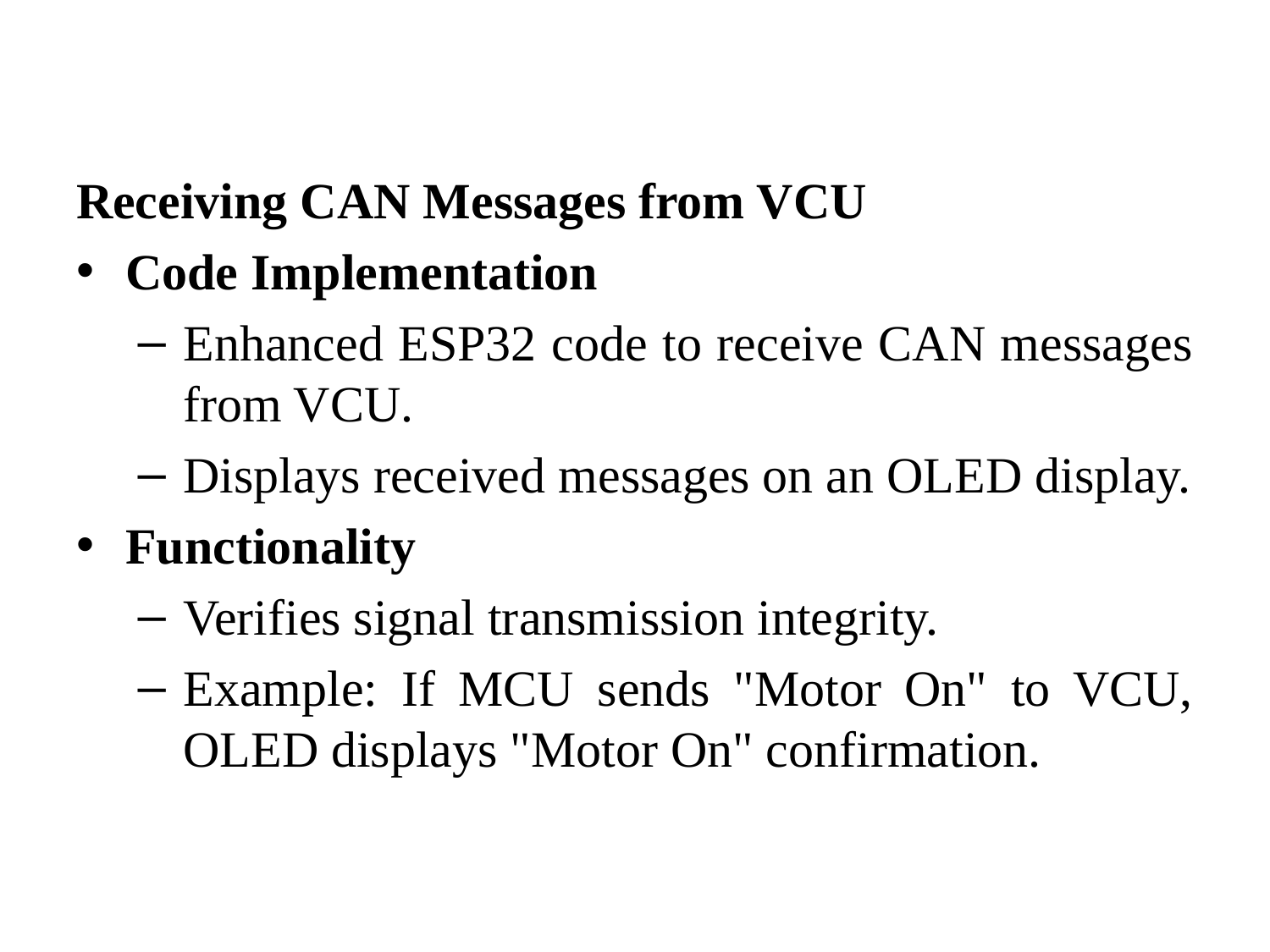

Receiving CAN Messages from VCU
Code Implementation
Enhanced ESP32 code to receive CAN messages from VCU.
Displays received messages on an OLED display.
Functionality
Verifies signal transmission integrity.
Example: If MCU sends "Motor On" to VCU, OLED displays "Motor On" confirmation.